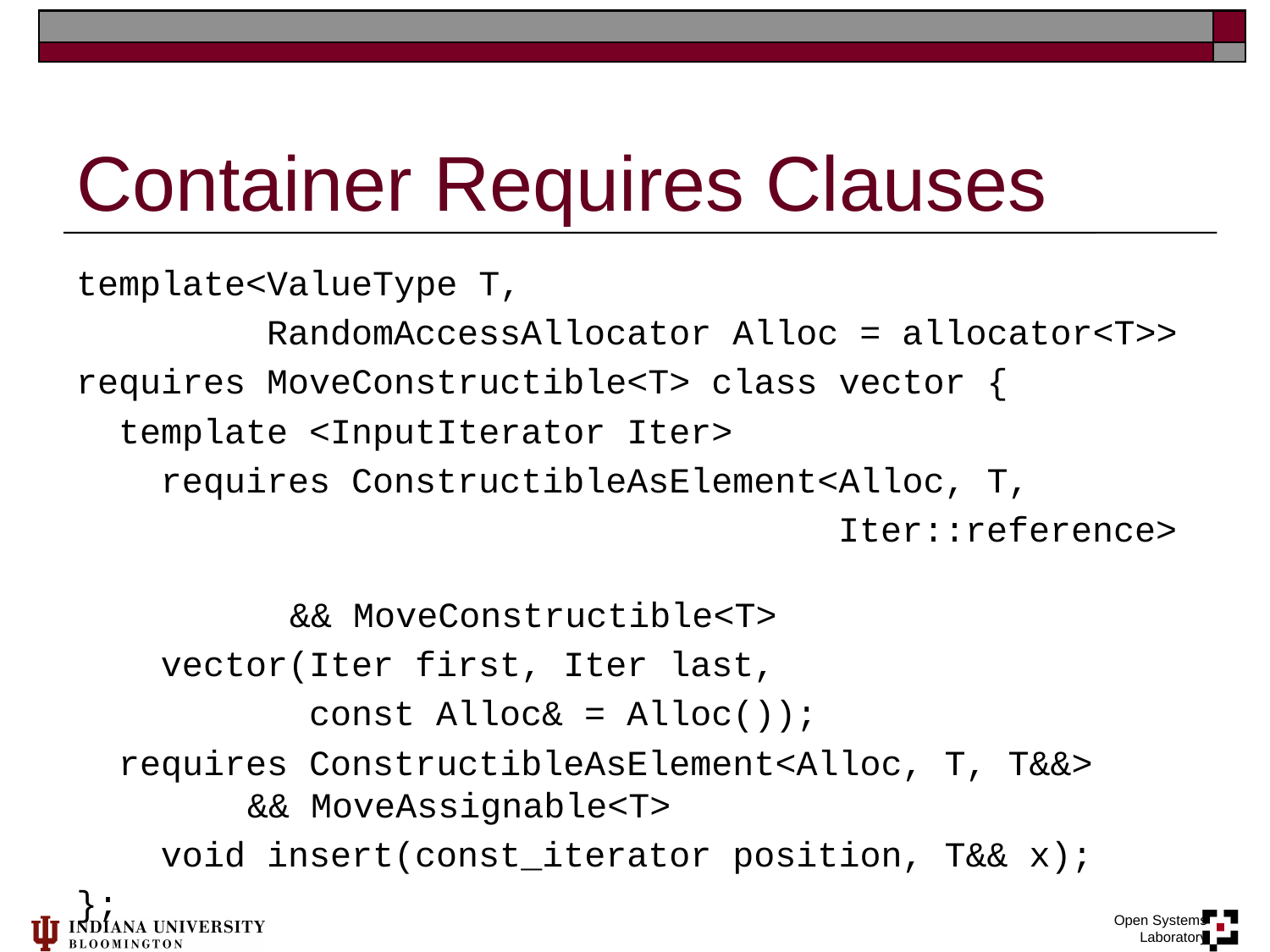

# Container Requires Clauses
template<ValueType T,
         RandomAccessAllocator Alloc = allocator<T>>
requires MoveConstructible<T> class vector {
  template <InputIterator Iter>
    requires ConstructibleAsElement<Alloc, T,
                                    Iter::reference>
       && MoveConstructible<T>
    vector(Iter first, Iter last,
           const Alloc& = Alloc());
  requires ConstructibleAsElement<Alloc, T, T&&>
     && MoveAssignable<T>
    void insert(const_iterator position, T&& x);
};